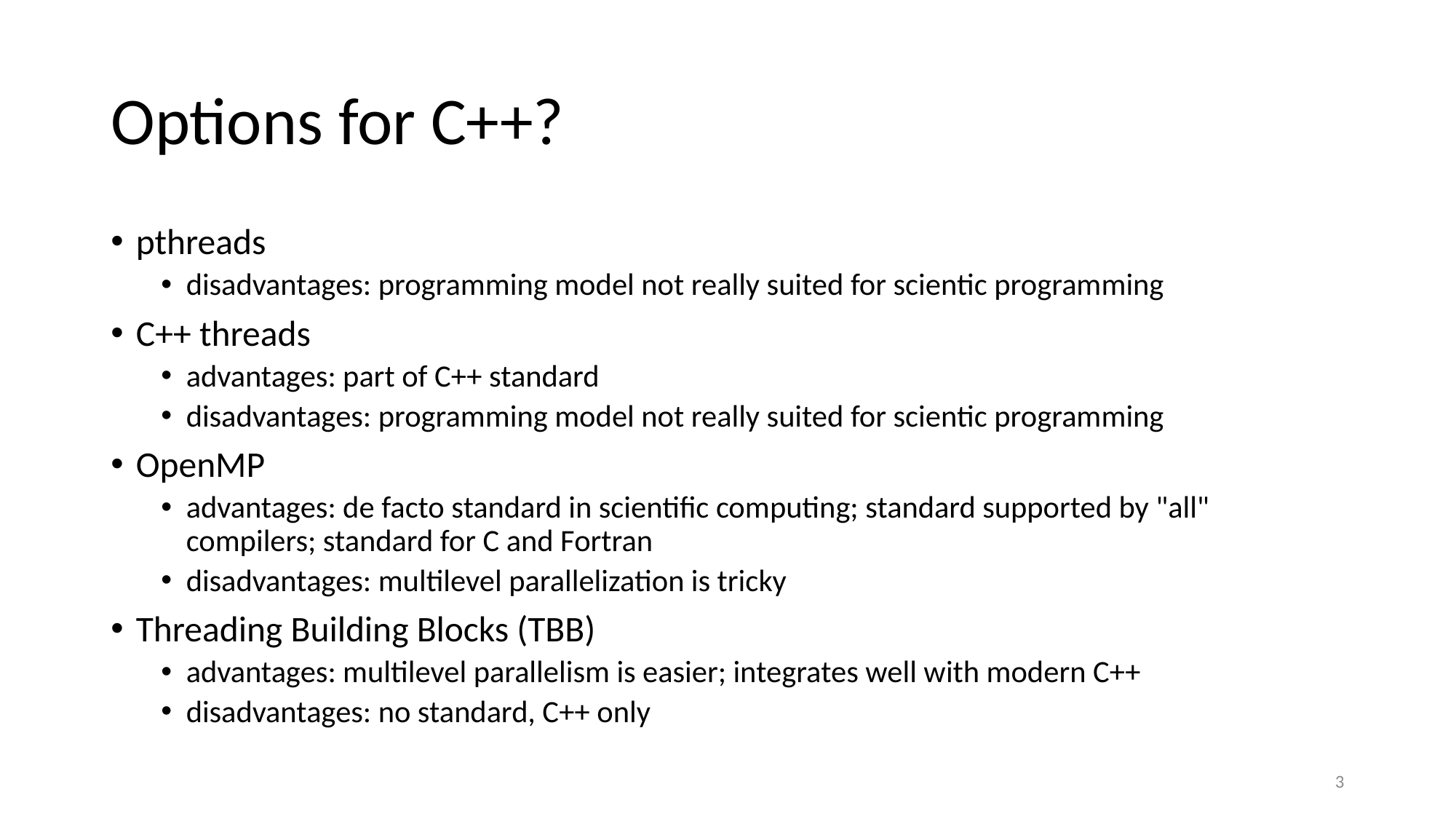

# Options for C++?
pthreads
disadvantages: programming model not really suited for scientic programming
C++ threads
advantages: part of C++ standard
disadvantages: programming model not really suited for scientic programming
OpenMP
advantages: de facto standard in scientific computing; standard supported by "all" compilers; standard for C and Fortran
disadvantages: multilevel parallelization is tricky
Threading Building Blocks (TBB)
advantages: multilevel parallelism is easier; integrates well with modern C++
disadvantages: no standard, C++ only
3